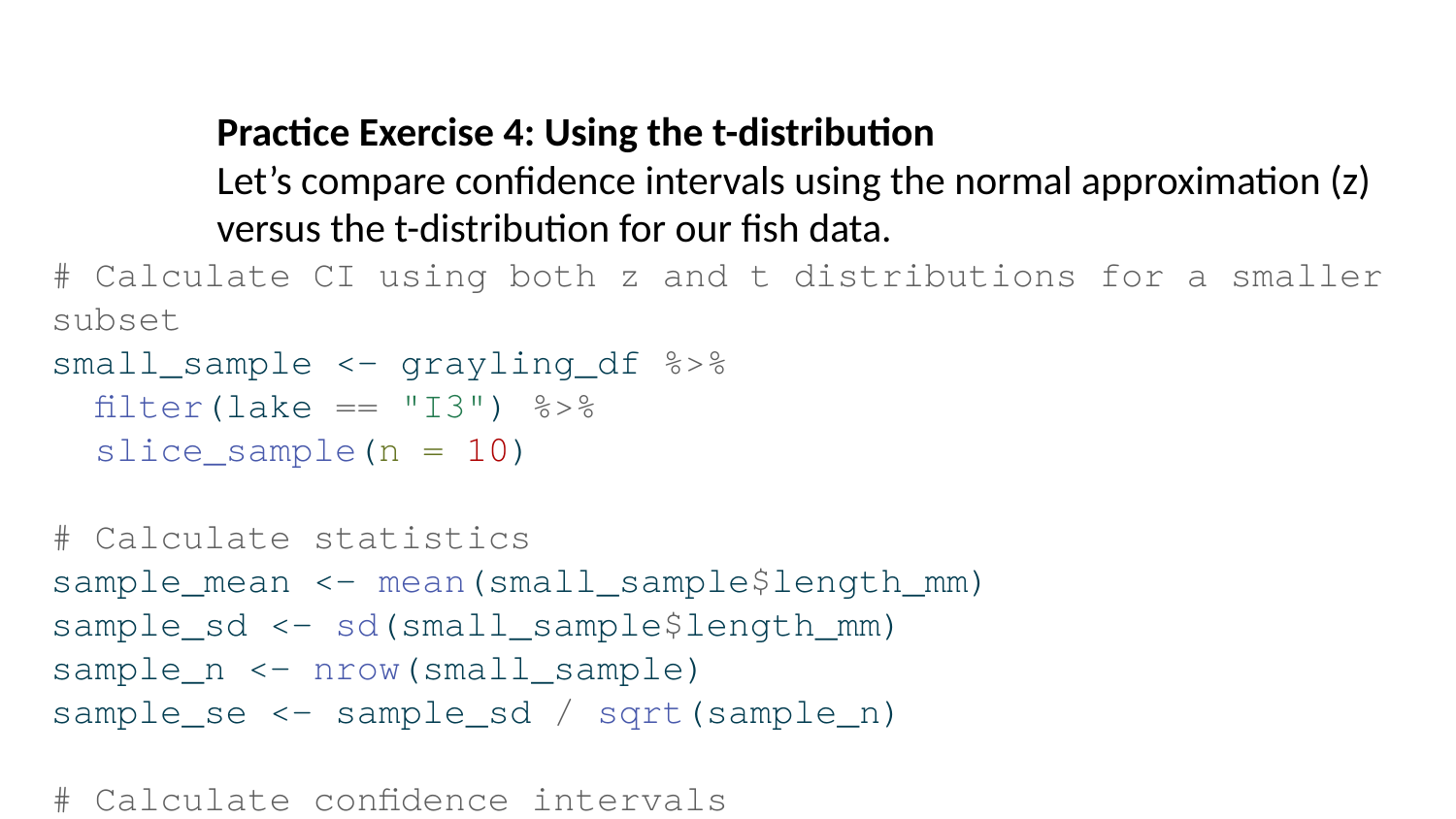

Practice Exercise 4: Using the t-distribution
Let’s compare confidence intervals using the normal approximation (z) versus the t-distribution for our fish data.
# Calculate CI using both z and t distributions for a smaller subset small_sample <- grayling_df %>% filter(lake == "I3") %>% slice_sample(n = 10) # Calculate statistics sample_mean <- mean(small_sample$length_mm) sample_sd <- sd(small_sample$length_mm) sample_n <- nrow(small_sample) sample_se <- sample_sd / sqrt(sample_n) # Calculate confidence intervals z_ci_lower <- sample_mean - 1.96 * sample_se z_ci_upper <- sample_mean + 1.96 * sample_se # For t-distribution, get critical value for 95% CI with df = n-1 t_crit <- qt(0.975, df = sample_n - 1) t_ci_lower <- sample_mean - t_crit * sample_se t_ci_upper <- sample_mean + t_crit * sample_se # Display results cat("Mean:", round(sample_mean, 1), "mm\n")
Mean: 255.3 mm
cat("Standard deviation:", round(sample_sd, 2), "mm\n")
Standard deviation: 26.26 mm
cat("Standard error:", round(sample_se, 2), "mm\n")
Standard error: 8.31 mm
cat("95% CI using z:", round(z_ci_lower, 1), "to", round(z_ci_upper, 1), "mm\n")
95% CI using z: 239 to 271.6 mm
cat("95% CI using t:", round(t_ci_lower, 1), "to", round(t_ci_upper, 1), "mm\n")
95% CI using t: 236.5 to 274.1 mm
cat("t critical value:", round(t_crit, 3), "vs z critical value: 1.96\n")
t critical value: 2.262 vs z critical value: 1.96